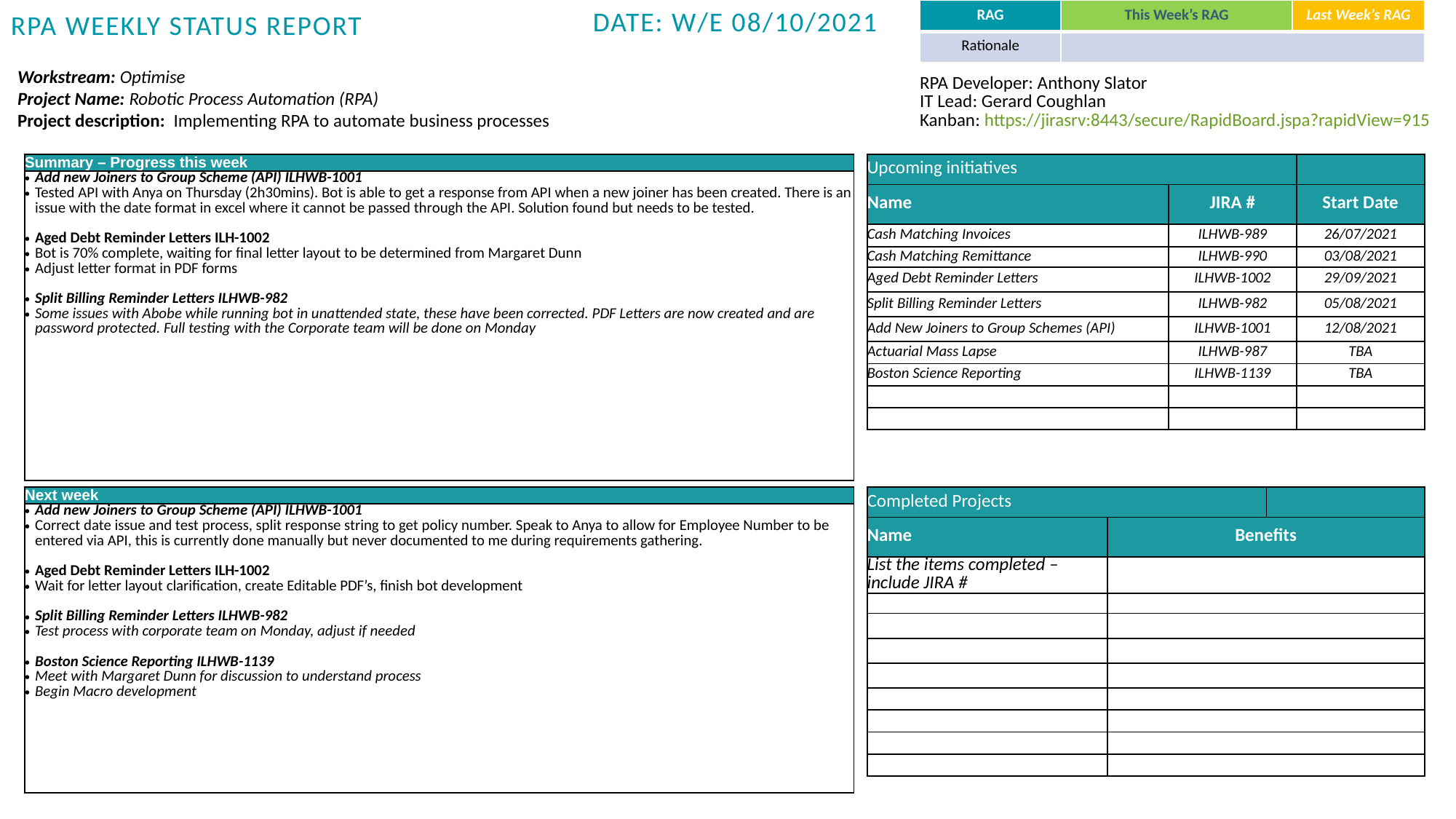

| RAG | This Week’s RAG | Last Week’s RAG |
| --- | --- | --- |
| Rationale |  |  |
Date: w/e 08/10/2021
RPA Weekly Status report
Workstream: Optimise
Project Name: Robotic Process Automation (RPA)
Project description:  Implementing RPA to automate business processes
| RPA Developer: Anthony Slator IT Lead: Gerard Coughlan Kanban: https://jirasrv:8443/secure/RapidBoard.jspa?rapidView=915 |
| --- |
| Summary – Progress this week |
| --- |
| Add new Joiners to Group Scheme (API) ILHWB-1001 Tested API with Anya on Thursday (2h30mins). Bot is able to get a response from API when a new joiner has been created. There is an issue with the date format in excel where it cannot be passed through the API. Solution found but needs to be tested. Aged Debt Reminder Letters ILH-1002 Bot is 70% complete, waiting for final letter layout to be determined from Margaret Dunn Adjust letter format in PDF forms Split Billing Reminder Letters ILHWB-982 Some issues with Abobe while running bot in unattended state, these have been corrected. PDF Letters are now created and are password protected. Full testing with the Corporate team will be done on Monday |
| Upcoming initiatives |  |  |
| --- | --- | --- |
| Name | JIRA # | Start Date |
| Cash Matching Invoices | ILHWB-989 | 26/07/2021 |
| Cash Matching Remittance | ILHWB-990 | 03/08/2021 |
| Aged Debt Reminder Letters | ILHWB-1002 | 29/09/2021 |
| Split Billing Reminder Letters | ILHWB-982 | 05/08/2021 |
| Add New Joiners to Group Schemes (API) | ILHWB-1001 | 12/08/2021 |
| Actuarial Mass Lapse | ILHWB-987 | TBA |
| Boston Science Reporting | ILHWB-1139 | TBA |
|  |  |  |
|  |  |  |
| Next week |
| --- |
| Add new Joiners to Group Scheme (API) ILHWB-1001 Correct date issue and test process, split response string to get policy number. Speak to Anya to allow for Employee Number to be entered via API, this is currently done manually but never documented to me during requirements gathering. Aged Debt Reminder Letters ILH-1002 Wait for letter layout clarification, create Editable PDF’s, finish bot development Split Billing Reminder Letters ILHWB-982 Test process with corporate team on Monday, adjust if needed Boston Science Reporting ILHWB-1139 Meet with Margaret Dunn for discussion to understand process Begin Macro development |
| Completed Projects |  |  |
| --- | --- | --- |
| Name | Benefits | Benefits |
| List the items completed – include JIRA # |  |  |
|  |  |  |
|  |  |  |
|  |  |  |
|  |  |  |
|  |  |  |
|  |  |  |
|  |  |  |
|  |  |  |